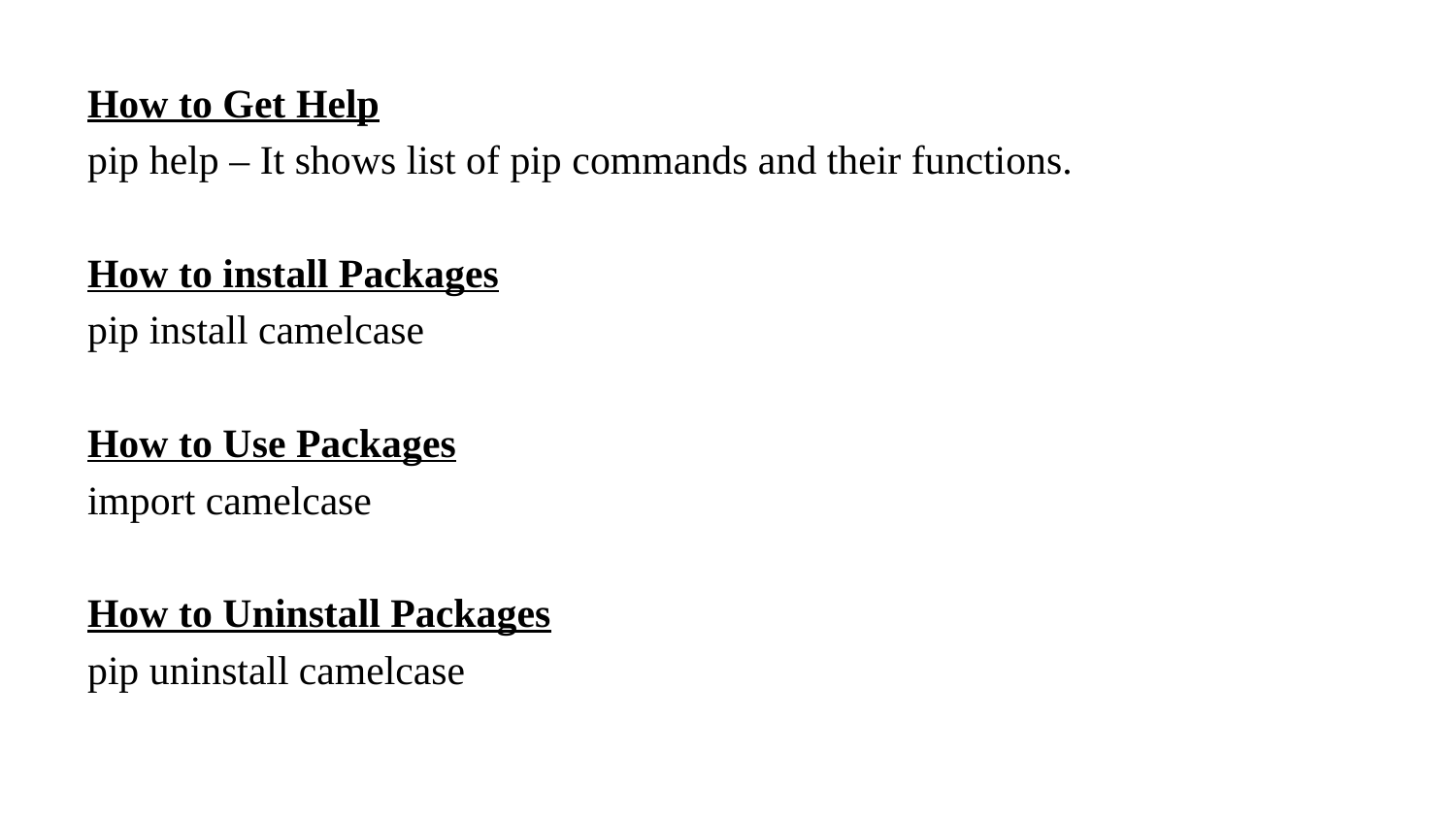

How to Get Help
pip help – It shows list of pip commands and their functions.

How to install Packages
pip install camelcase

How to Use Packages
import camelcase

How to Uninstall Packages
pip uninstall camelcase